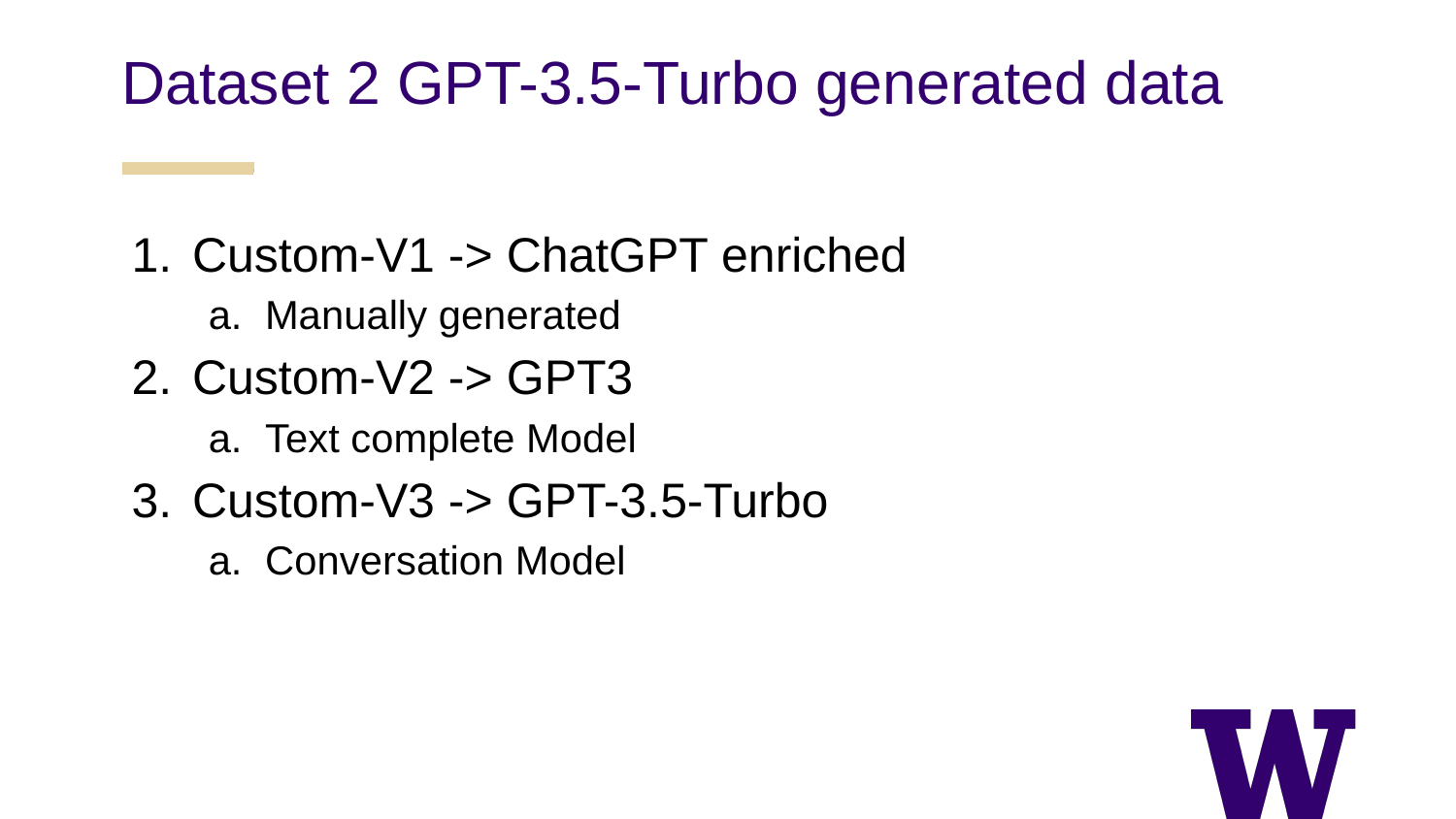

Dataset 2 GPT-3.5-Turbo generated data
Custom-V1 -> ChatGPT enriched
Manually generated
Custom-V2 -> GPT3
Text complete Model
Custom-V3 -> GPT-3.5-Turbo
Conversation Model